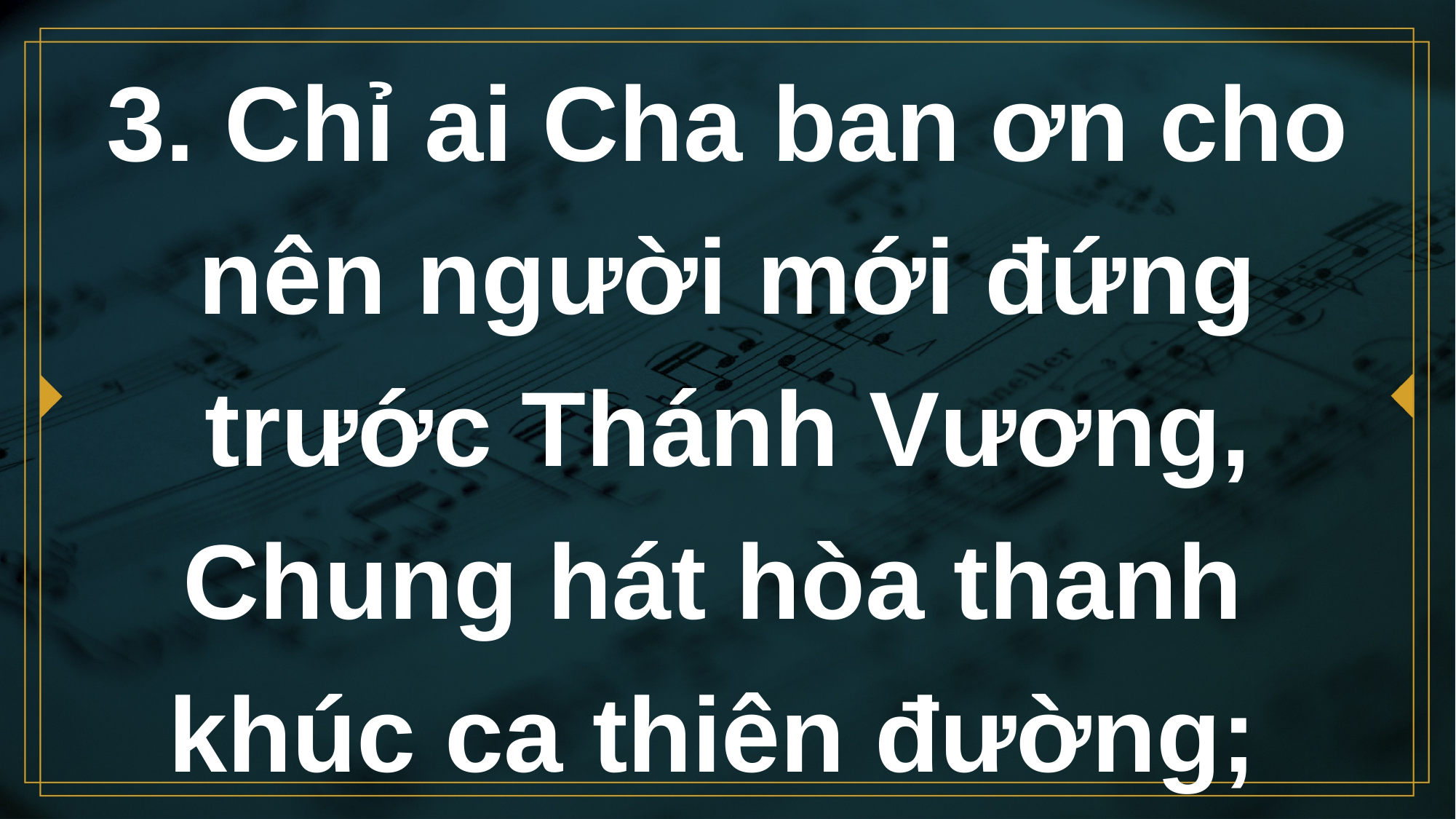

# 3. Chỉ ai Cha ban ơn cho nên người mới đứng trước Thánh Vương, Chung hát hòa thanh khúc ca thiên đường;